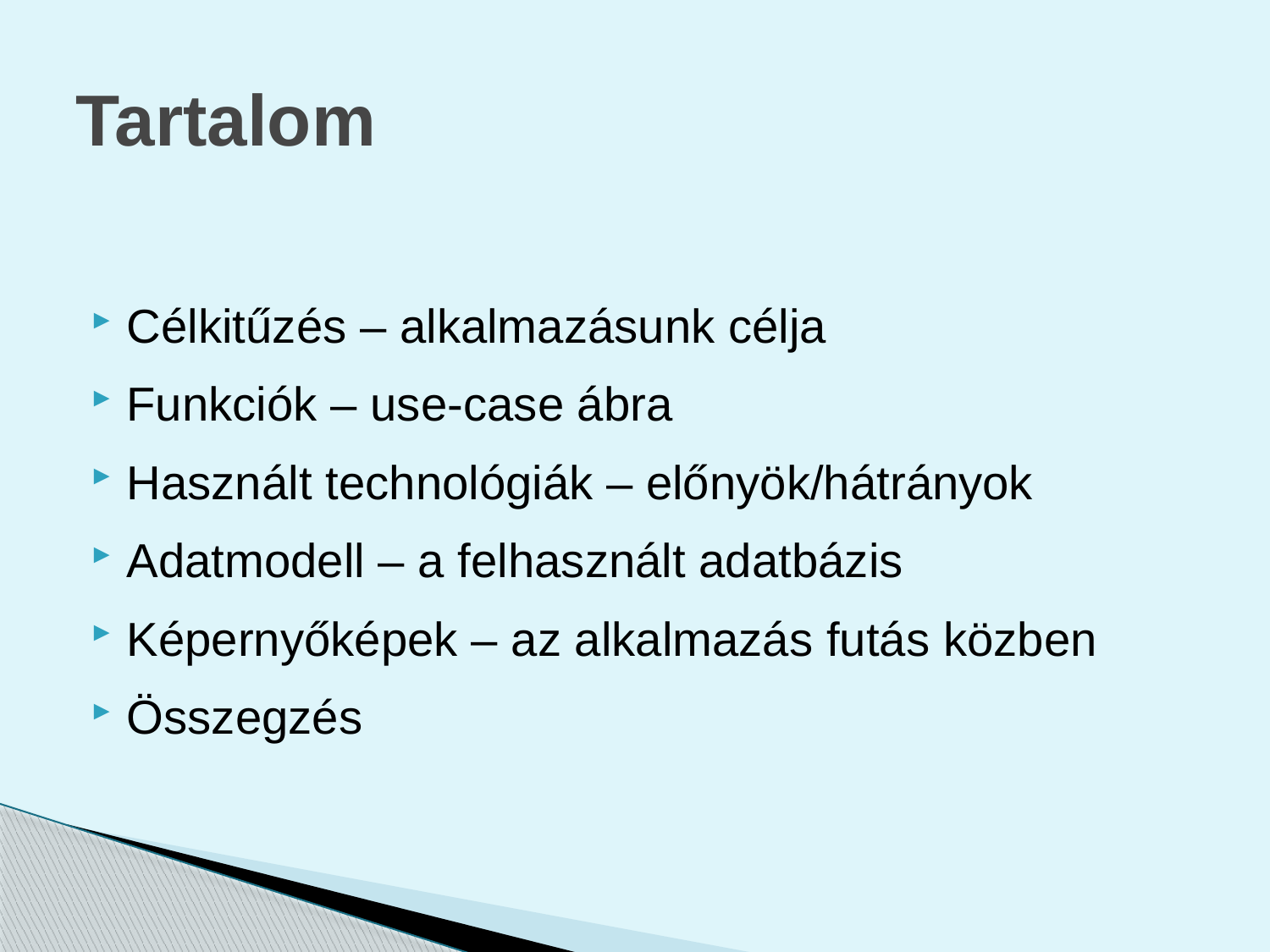

# Tartalom
Célkitűzés – alkalmazásunk célja
Funkciók – use-case ábra
Használt technológiák – előnyök/hátrányok
Adatmodell – a felhasznált adatbázis
Képernyőképek – az alkalmazás futás közben
Összegzés